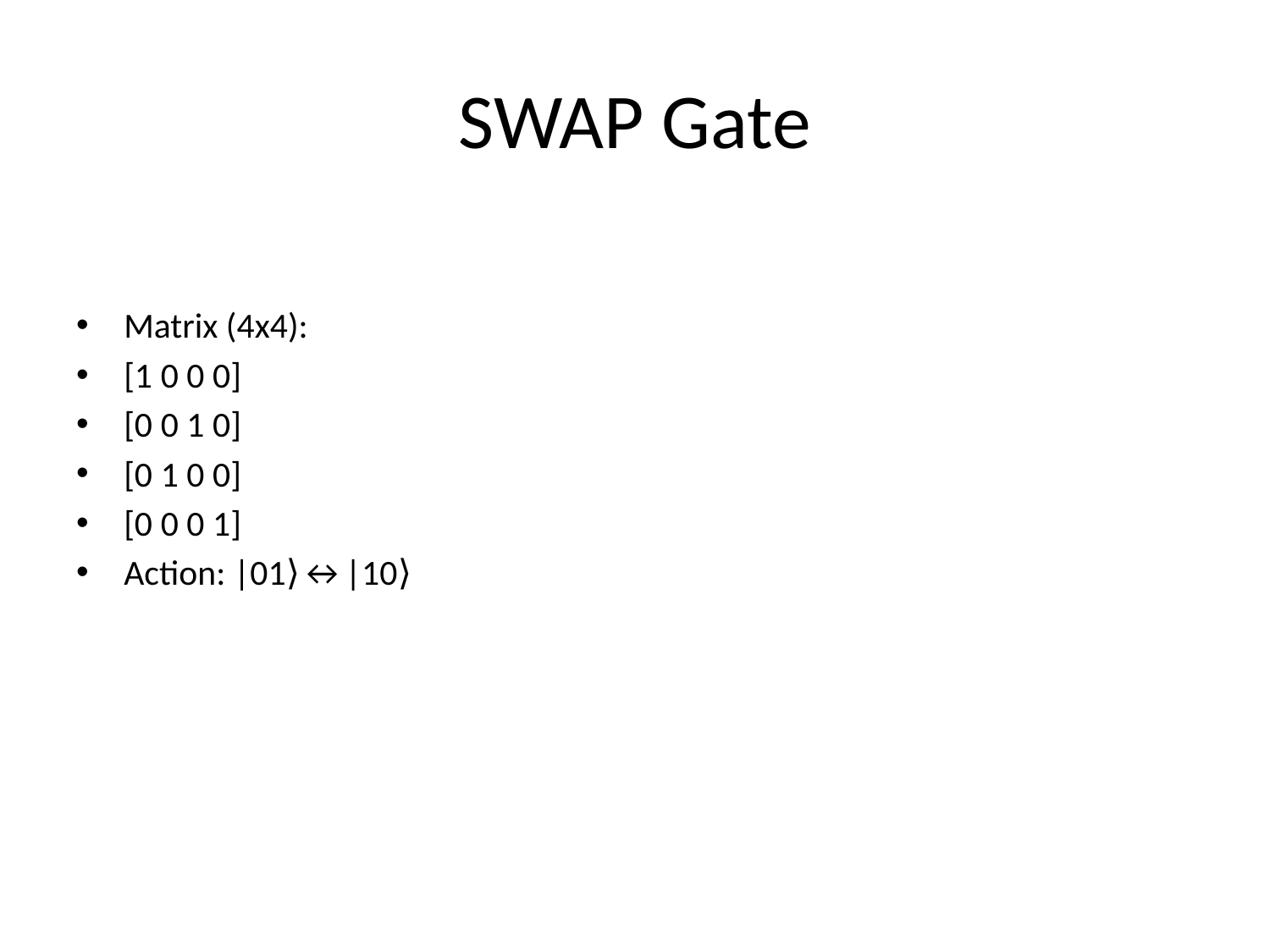

# SWAP Gate

Matrix (4x4):
[1 0 0 0]
[0 0 1 0]
[0 1 0 0]
[0 0 0 1]
Action: |01⟩↔|10⟩